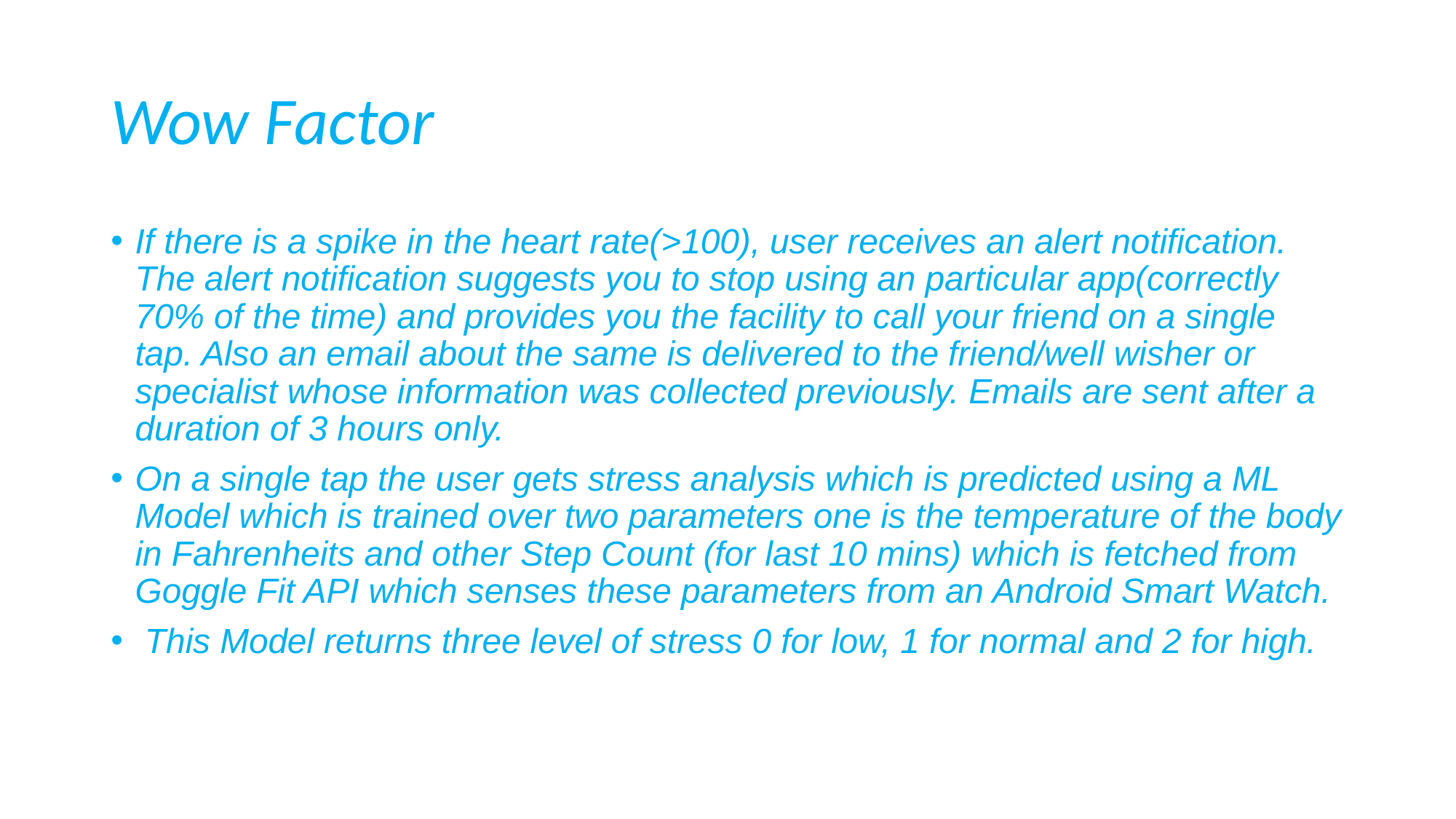

# Wow Factor
If there is a spike in the heart rate(>100), user receives an alert notification. The alert notification suggests you to stop using an particular app(correctly 70% of the time) and provides you the facility to call your friend on a single tap. Also an email about the same is delivered to the friend/well wisher or specialist whose information was collected previously. Emails are sent after a duration of 3 hours only.
On a single tap the user gets stress analysis which is predicted using a ML Model which is trained over two parameters one is the temperature of the body in Fahrenheits and other Step Count (for last 10 mins) which is fetched from Goggle Fit API which senses these parameters from an Android Smart Watch.
 This Model returns three level of stress 0 for low, 1 for normal and 2 for high.